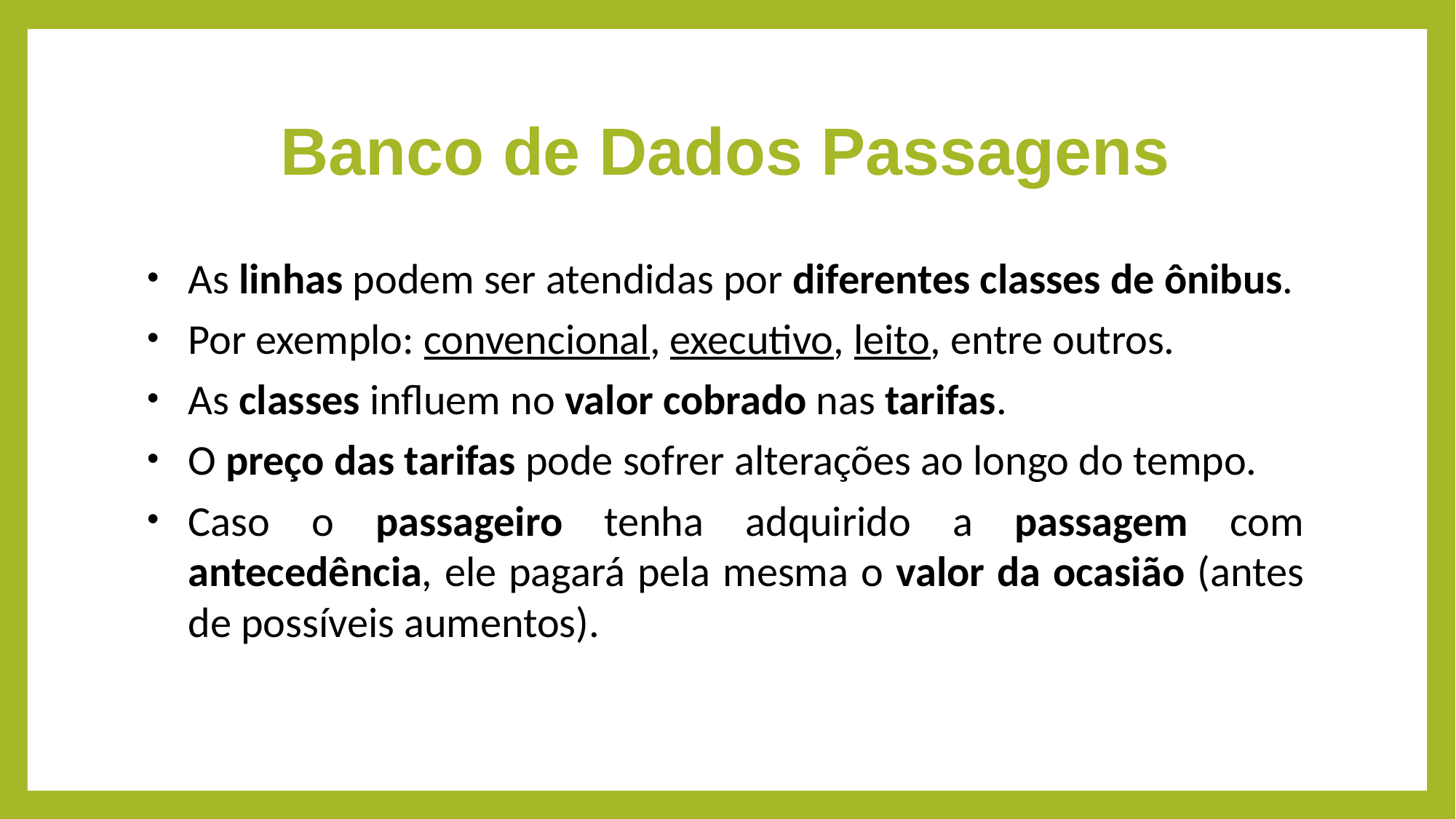

# Banco de Dados Passagens
As linhas podem ser atendidas por diferentes classes de ônibus.
Por exemplo: convencional, executivo, leito, entre outros.
As classes influem no valor cobrado nas tarifas.
O preço das tarifas pode sofrer alterações ao longo do tempo.
Caso o passageiro tenha adquirido a passagem com antecedência, ele pagará pela mesma o valor da ocasião (antes de possíveis aumentos).